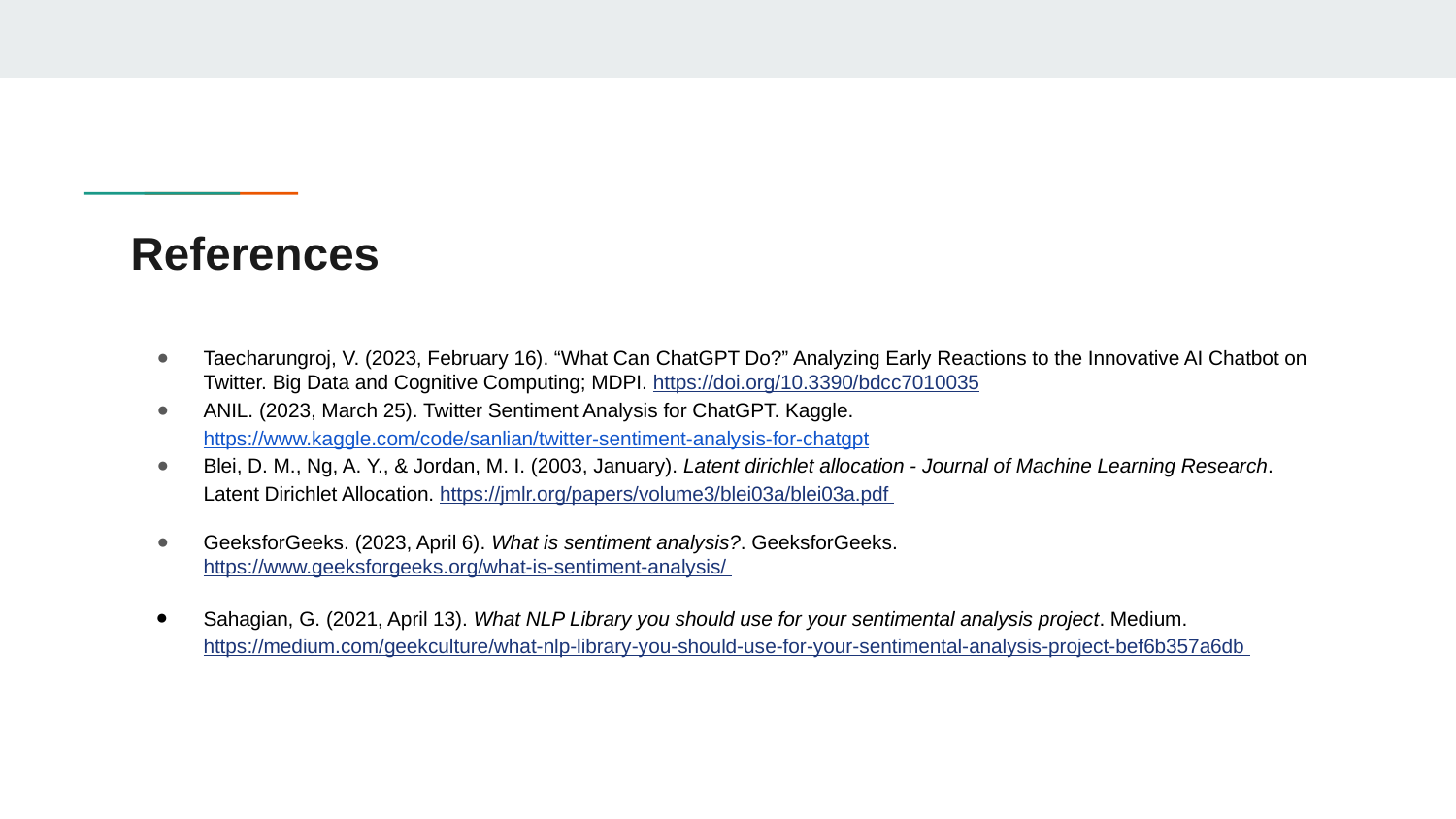

# References
Taecharungroj, V. (2023, February 16). “What Can ChatGPT Do?” Analyzing Early Reactions to the Innovative AI Chatbot on Twitter. Big Data and Cognitive Computing; MDPI. https://doi.org/10.3390/bdcc7010035
ANIL. (2023, March 25). Twitter Sentiment Analysis for ChatGPT. Kaggle. https://www.kaggle.com/code/sanlian/twitter-sentiment-analysis-for-chatgpt
Blei, D. M., Ng, A. Y., & Jordan, M. I. (2003, January). Latent dirichlet allocation - Journal of Machine Learning Research. Latent Dirichlet Allocation. https://jmlr.org/papers/volume3/blei03a/blei03a.pdf
GeeksforGeeks. (2023, April 6). What is sentiment analysis?. GeeksforGeeks. https://www.geeksforgeeks.org/what-is-sentiment-analysis/
Sahagian, G. (2021, April 13). What NLP Library you should use for your sentimental analysis project. Medium. https://medium.com/geekculture/what-nlp-library-you-should-use-for-your-sentimental-analysis-project-bef6b357a6db